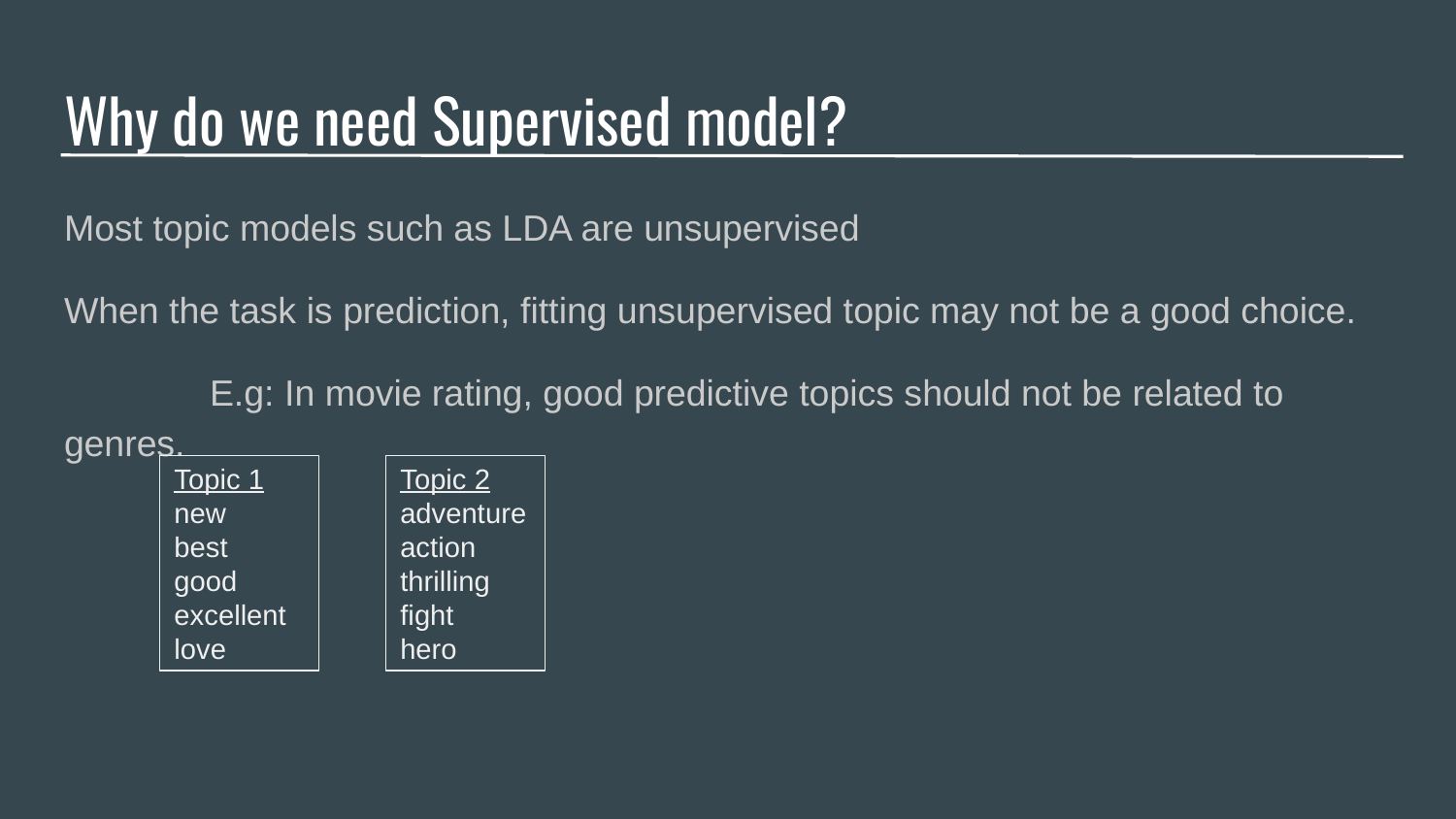

# Why do we need Supervised model?
Most topic models such as LDA are unsupervised
When the task is prediction, fitting unsupervised topic may not be a good choice.
	E.g: In movie rating, good predictive topics should not be related to genres.
Topic 1
new
best
good
excellent
love
Topic 2
adventure
action
thrilling
fight
hero